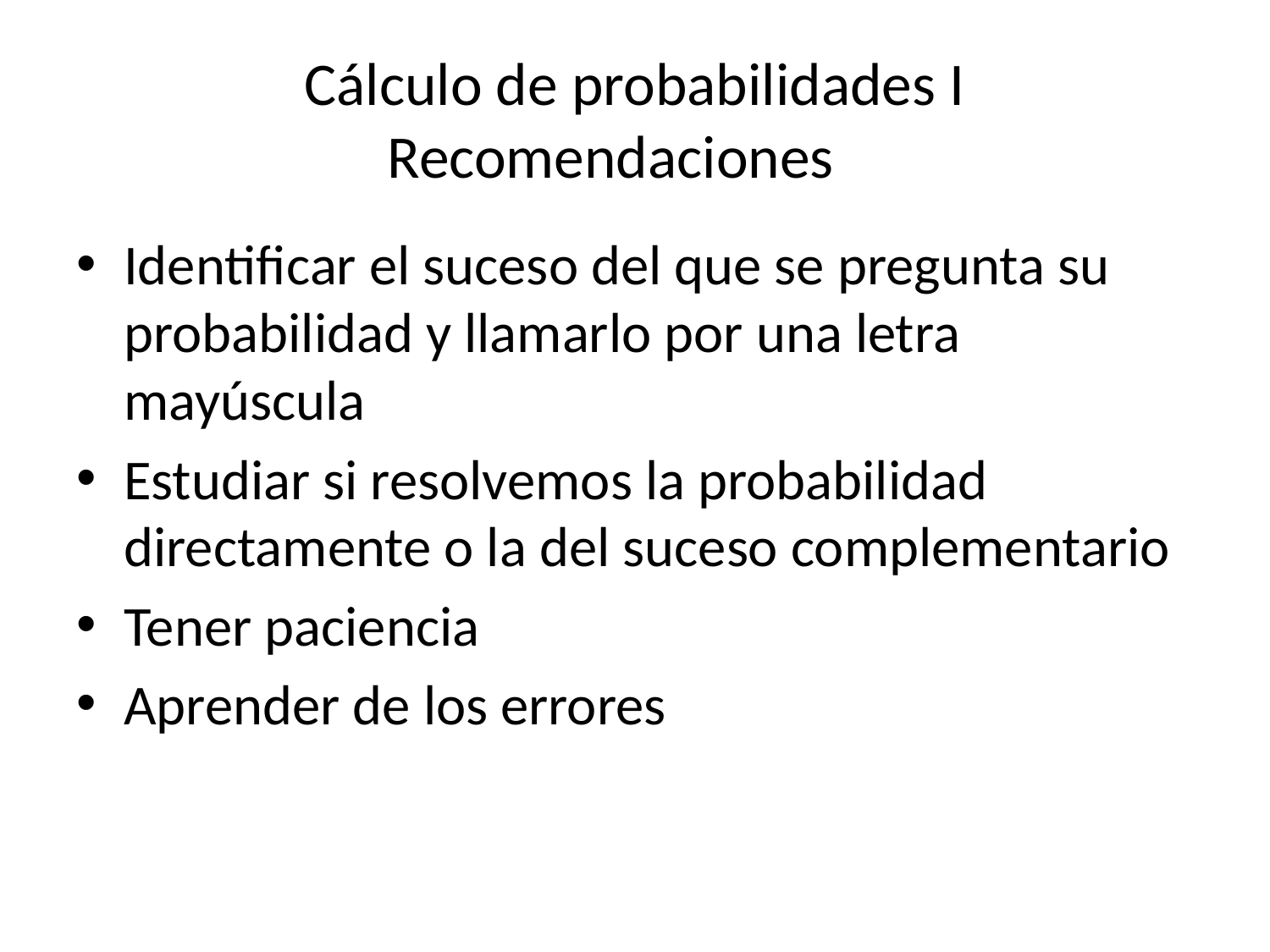

# Cálculo de probabilidades I Recomendaciones
Identificar el suceso del que se pregunta su probabilidad y llamarlo por una letra mayúscula
Estudiar si resolvemos la probabilidad directamente o la del suceso complementario
Tener paciencia
Aprender de los errores